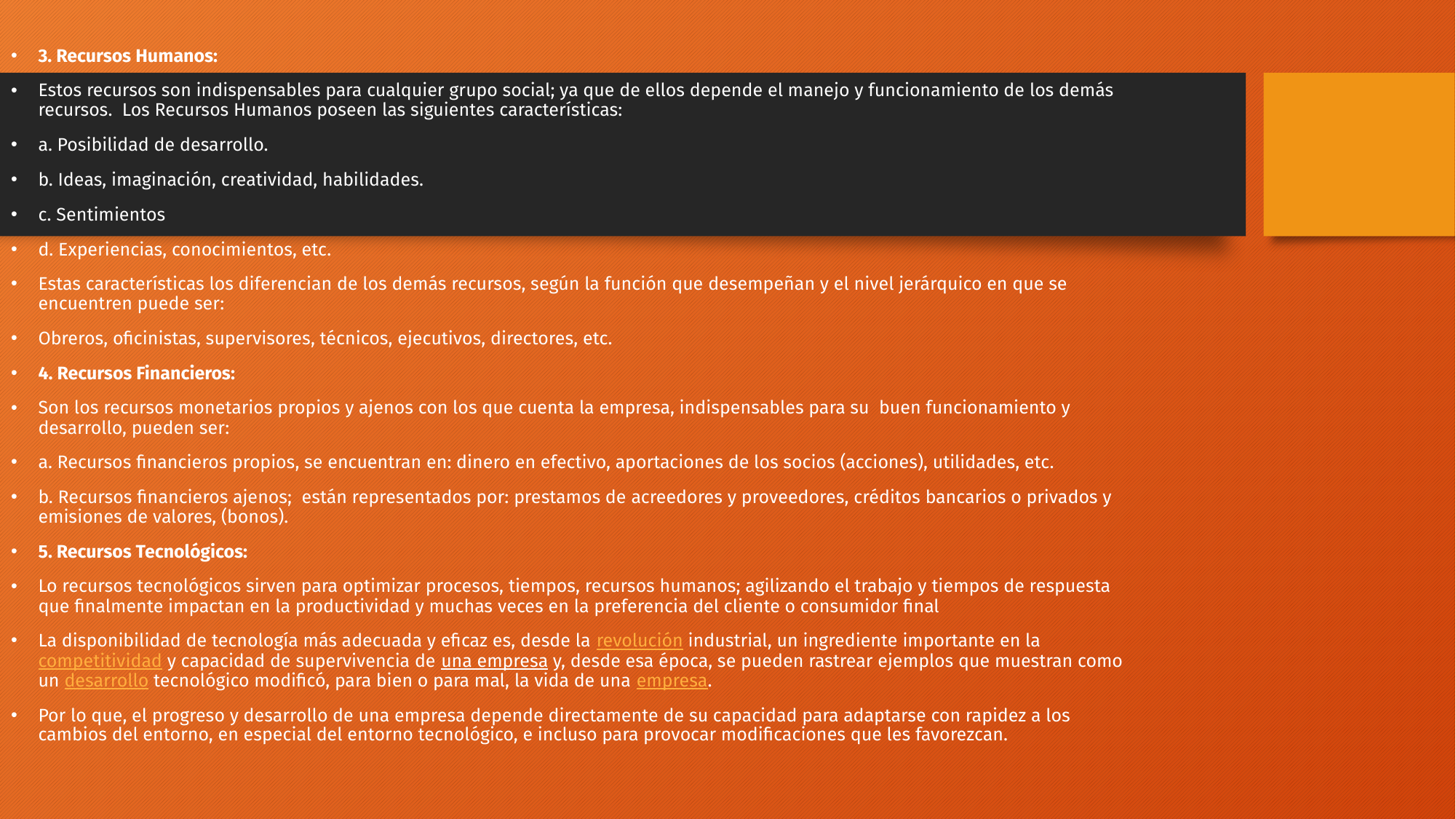

3. Recursos Humanos:
Estos recursos son indispensables para cualquier grupo social; ya que de ellos depende el manejo y funcionamiento de los demás recursos.  Los Recursos Humanos poseen las siguientes características:
a. Posibilidad de desarrollo.
b. Ideas, imaginación, creatividad, habilidades.
c. Sentimientos
d. Experiencias, conocimientos, etc.
Estas características los diferencian de los demás recursos, según la función que desempeñan y el nivel jerárquico en que se encuentren puede ser:
Obreros, oficinistas, supervisores, técnicos, ejecutivos, directores, etc.
4. Recursos Financieros:
Son los recursos monetarios propios y ajenos con los que cuenta la empresa, indispensables para su  buen funcionamiento y desarrollo, pueden ser:
a. Recursos financieros propios, se encuentran en: dinero en efectivo, aportaciones de los socios (acciones), utilidades, etc.
b. Recursos financieros ajenos;  están representados por: prestamos de acreedores y proveedores, créditos bancarios o privados y emisiones de valores, (bonos).
5. Recursos Tecnológicos:
Lo recursos tecnológicos sirven para optimizar procesos, tiempos, recursos humanos; agilizando el trabajo y tiempos de respuesta que finalmente impactan en la productividad y muchas veces en la preferencia del cliente o consumidor final
La disponibilidad de tecnología más adecuada y eficaz es, desde la revolución industrial, un ingrediente importante en la competitividad y capacidad de supervivencia de una empresa y, desde esa época, se pueden rastrear ejemplos que muestran como un desarrollo tecnológico modificó, para bien o para mal, la vida de una empresa.
Por lo que, el progreso y desarrollo de una empresa depende directamente de su capacidad para adaptarse con rapidez a los cambios del entorno, en especial del entorno tecnológico, e incluso para provocar modificaciones que les favorezcan.